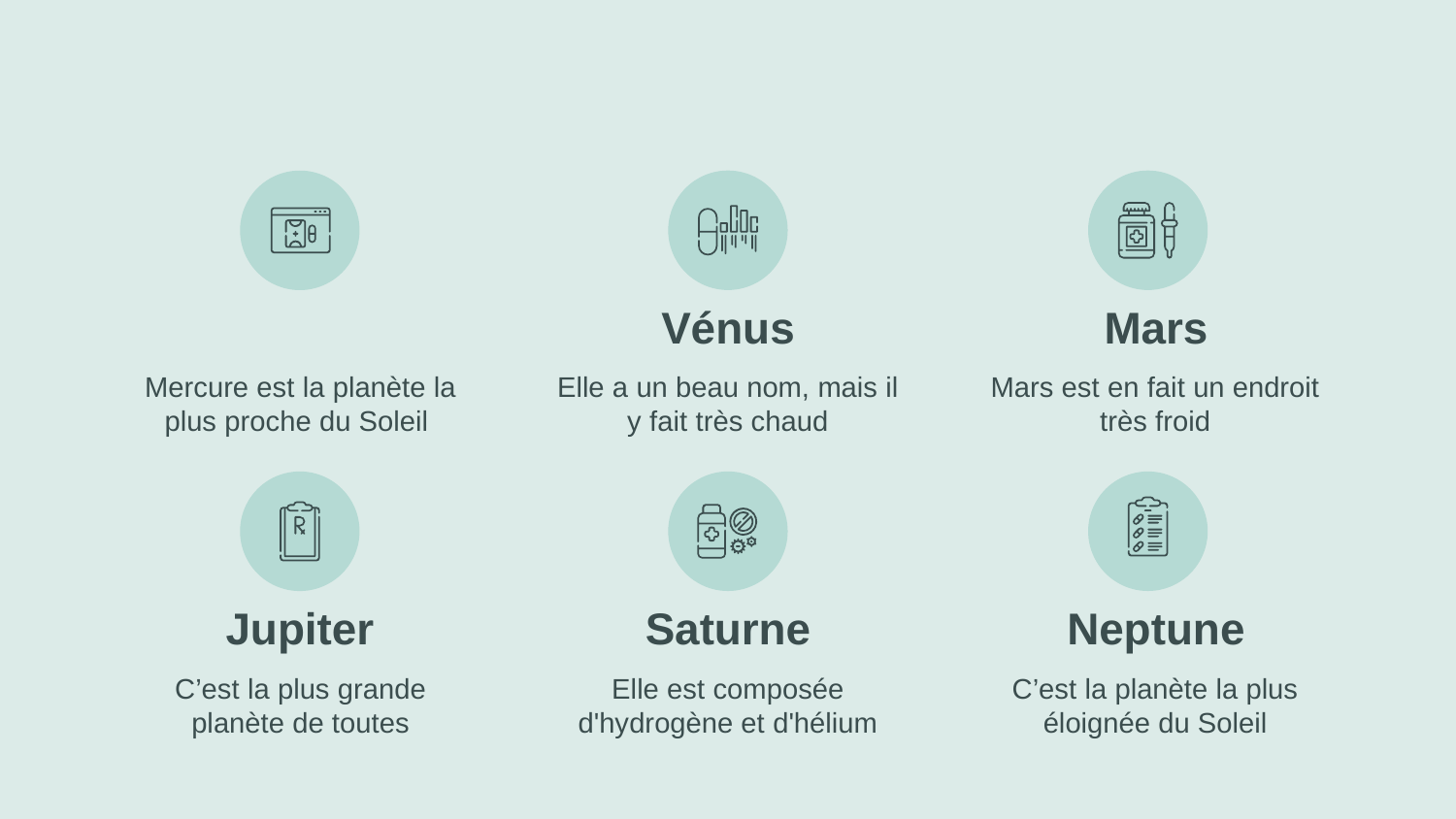

#

Vénus
Mars
Mercure est la planète la plus proche du Soleil
Elle a un beau nom, mais il y fait très chaud
Mars est en fait un endroit très froid

Jupiter
Saturne
Neptune
C’est la plus grande planète de toutes
Elle est composée d'hydrogène et d'hélium
C’est la planète la plus éloignée du Soleil